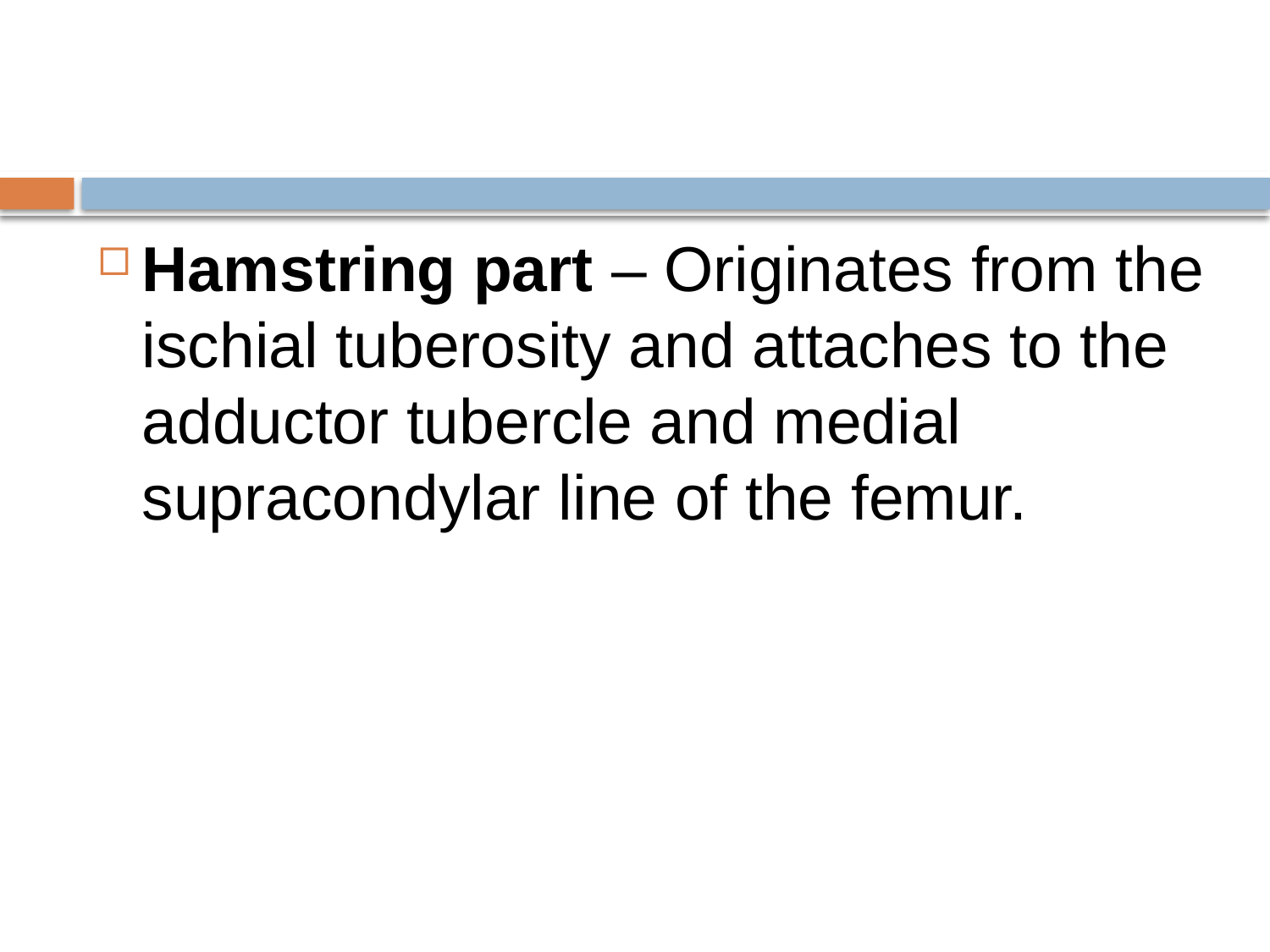

#
Hamstring part – Originates from the ischial tuberosity and attaches to the adductor tubercle and medial supracondylar line of the femur.